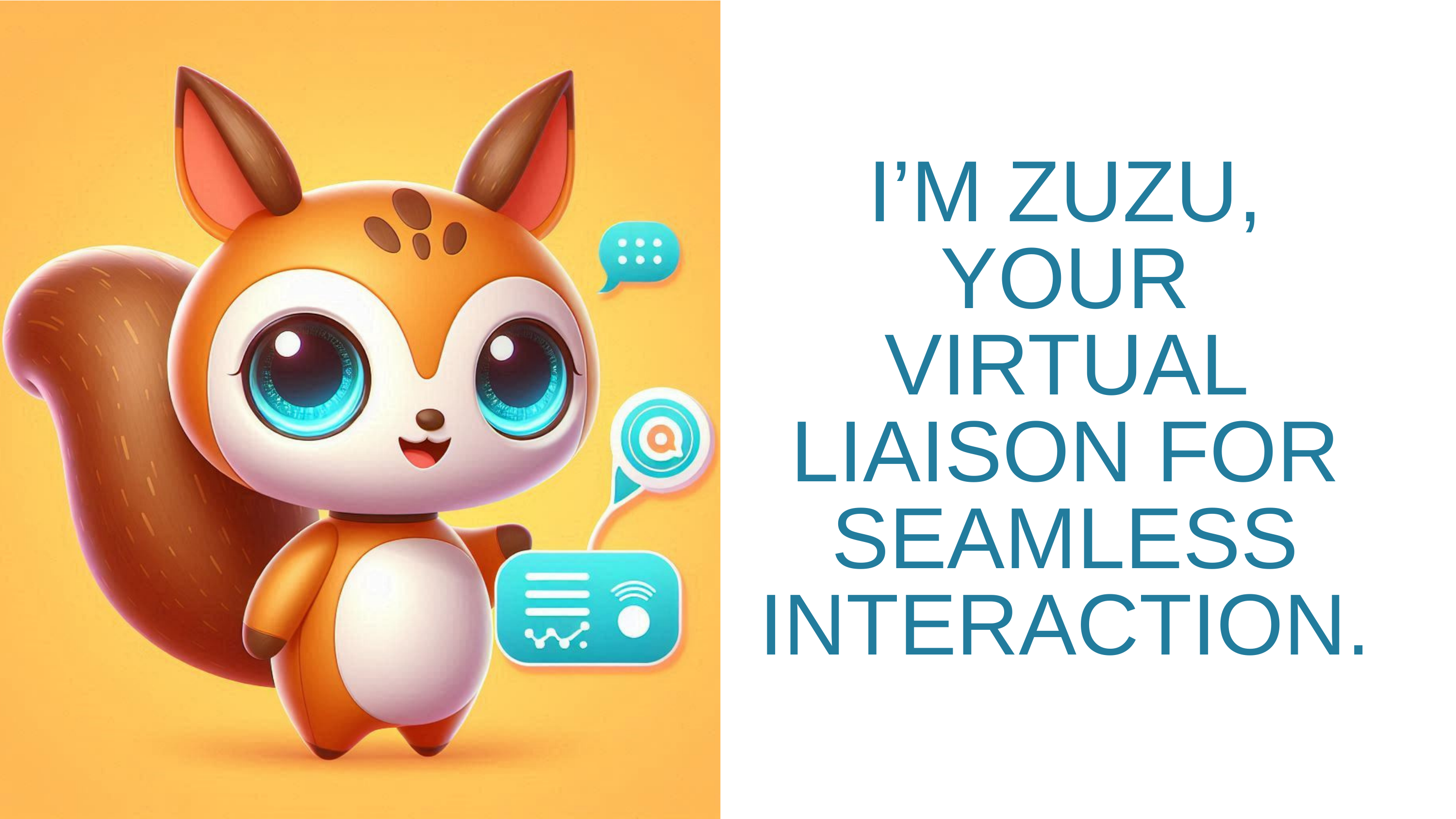

I’M ZUZU, YOUR VIRTUAL LIAISON FOR
SEAMLESS INTERACTION.